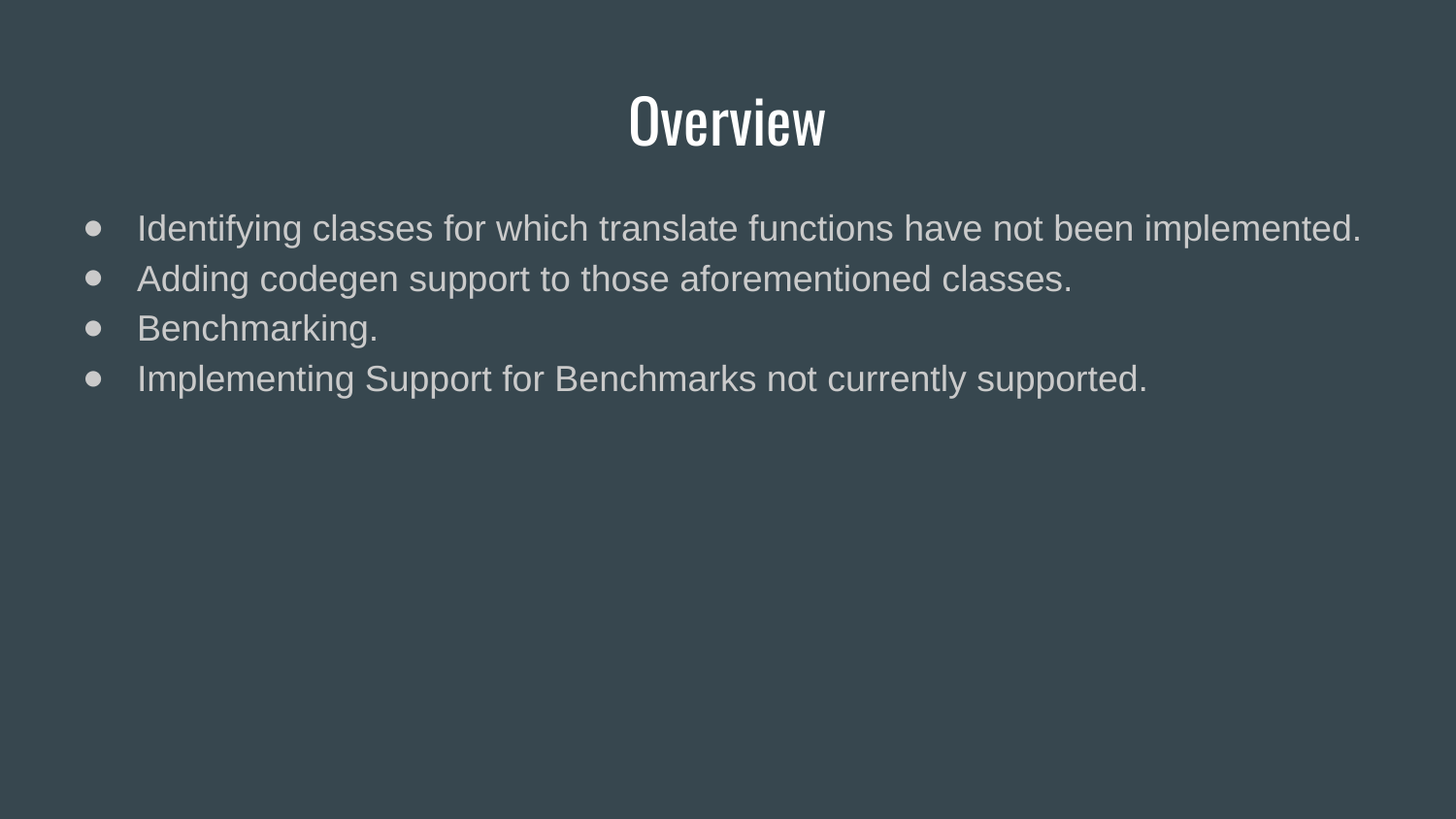

# Overview
Identifying classes for which translate functions have not been implemented.
Adding codegen support to those aforementioned classes.
Benchmarking.
Implementing Support for Benchmarks not currently supported.